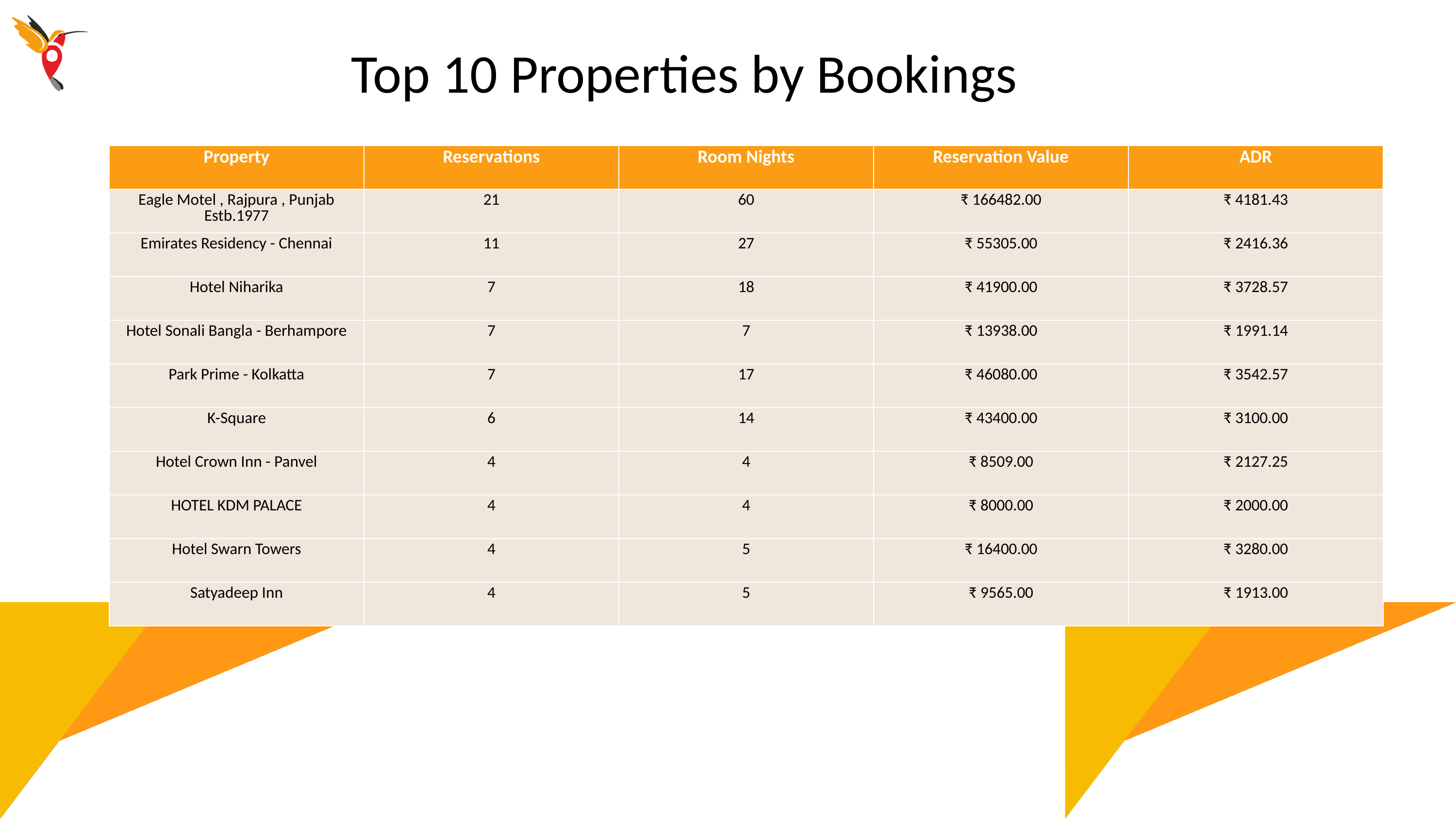

Top 10 Properties by Bookings

| Property | Reservations | Room Nights | Reservation Value | ADR |
| --- | --- | --- | --- | --- |
| Eagle Motel , Rajpura , Punjab Estb.1977 | 21 | 60 | ₹ 166482.00 | ₹ 4181.43 |
| Emirates Residency - Chennai | 11 | 27 | ₹ 55305.00 | ₹ 2416.36 |
| Hotel Niharika | 7 | 18 | ₹ 41900.00 | ₹ 3728.57 |
| Hotel Sonali Bangla - Berhampore | 7 | 7 | ₹ 13938.00 | ₹ 1991.14 |
| Park Prime - Kolkatta | 7 | 17 | ₹ 46080.00 | ₹ 3542.57 |
| K-Square | 6 | 14 | ₹ 43400.00 | ₹ 3100.00 |
| Hotel Crown Inn - Panvel | 4 | 4 | ₹ 8509.00 | ₹ 2127.25 |
| HOTEL KDM PALACE | 4 | 4 | ₹ 8000.00 | ₹ 2000.00 |
| Hotel Swarn Towers | 4 | 5 | ₹ 16400.00 | ₹ 3280.00 |
| Satyadeep Inn | 4 | 5 | ₹ 9565.00 | ₹ 1913.00 |